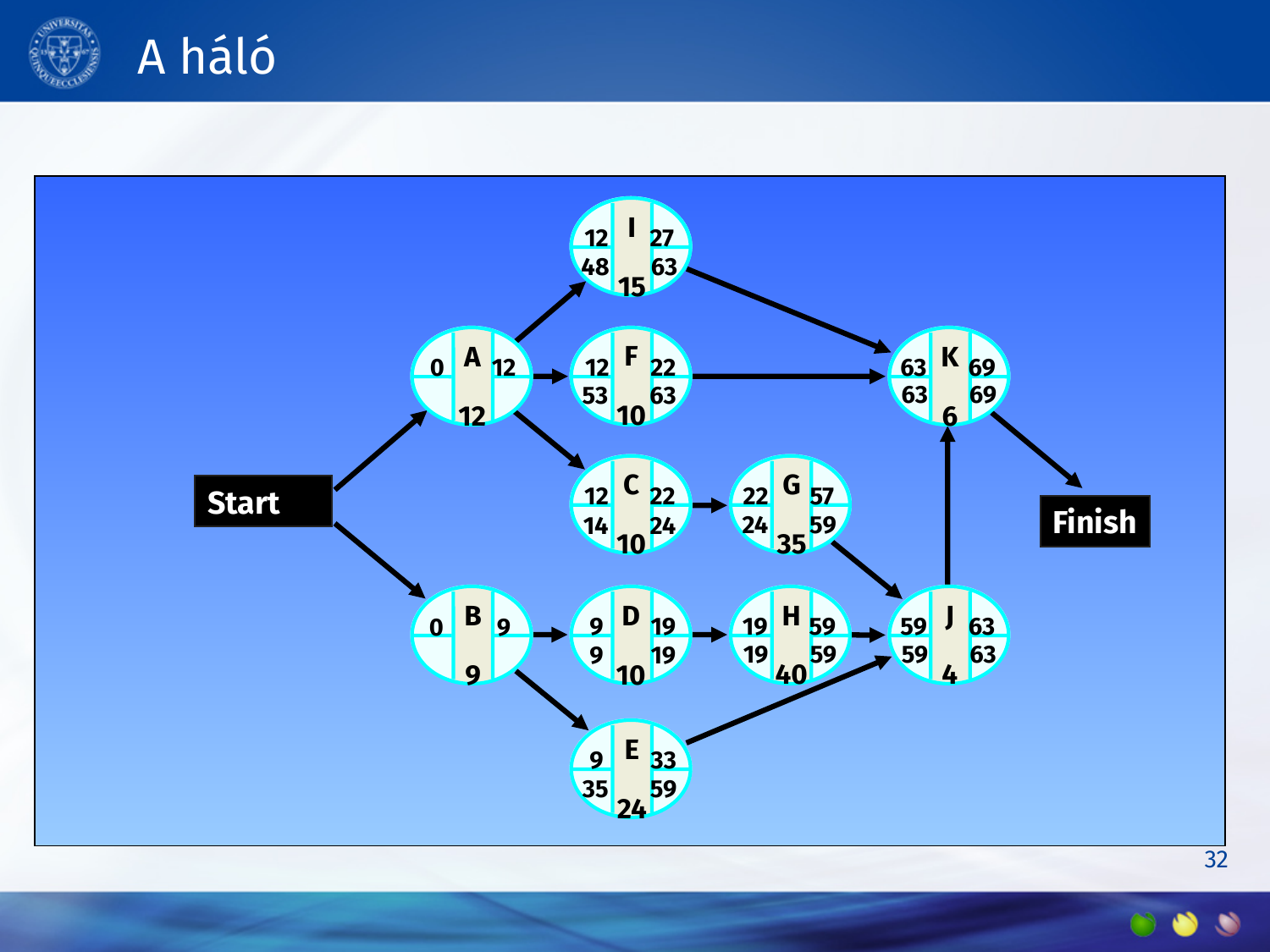

# A háló

I

15
12       27
48       63

F

10
A

12
K

6
0        12
63       69
12       22
63       69
53       63

C

10
G

35
12       22
22       57
24       59
14       24

H

40
J

4
B

9
D

10
9        19
19       59
59       63
0         9
19       59
59       63
9        19

E

24
9        33
35       59
Start
Finish
32